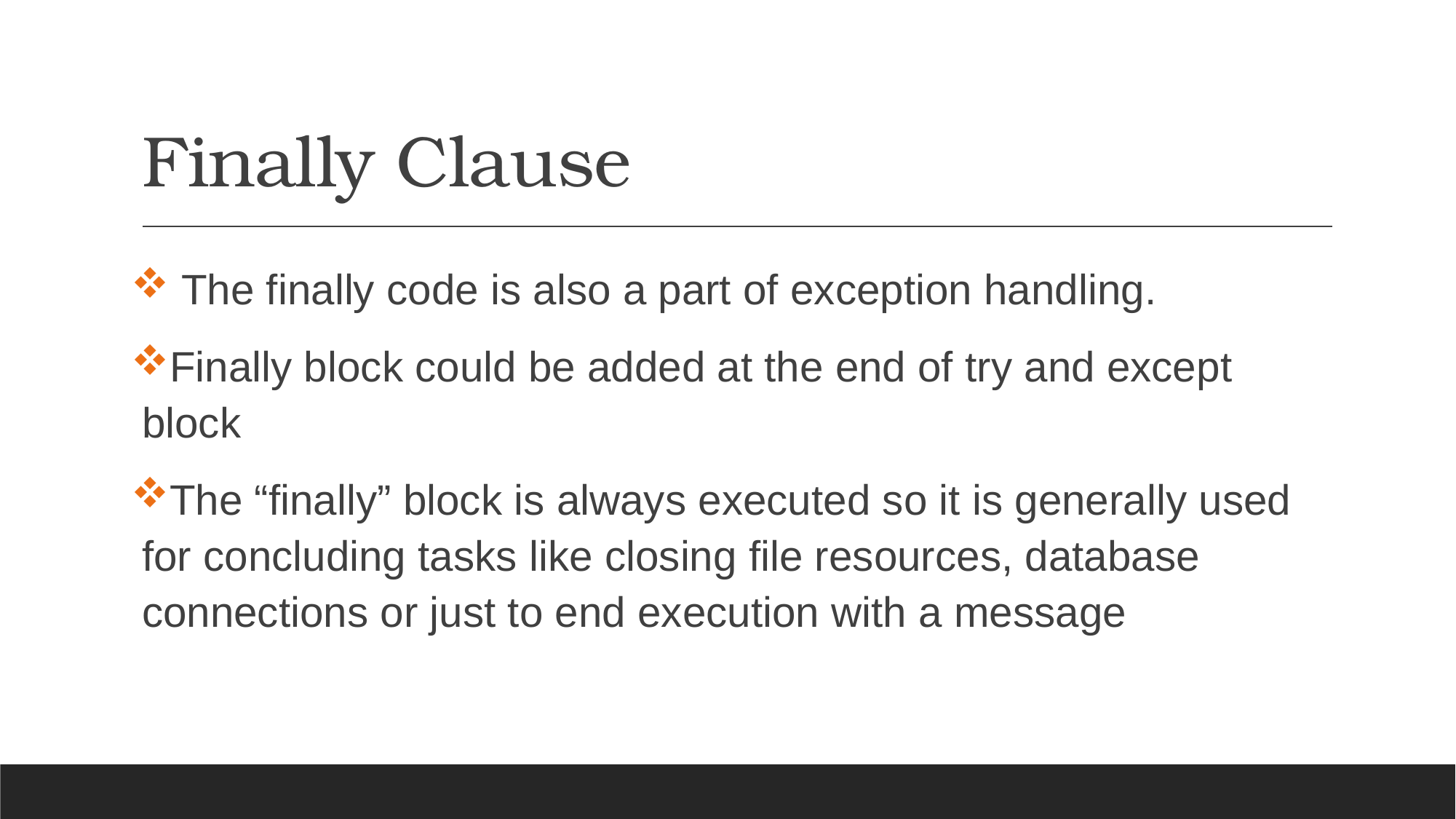

# Finally Clause
 The finally code is also a part of exception handling.
Finally block could be added at the end of try and except block
The “finally” block is always executed so it is generally used for concluding tasks like closing file resources, database connections or just to end execution with a message